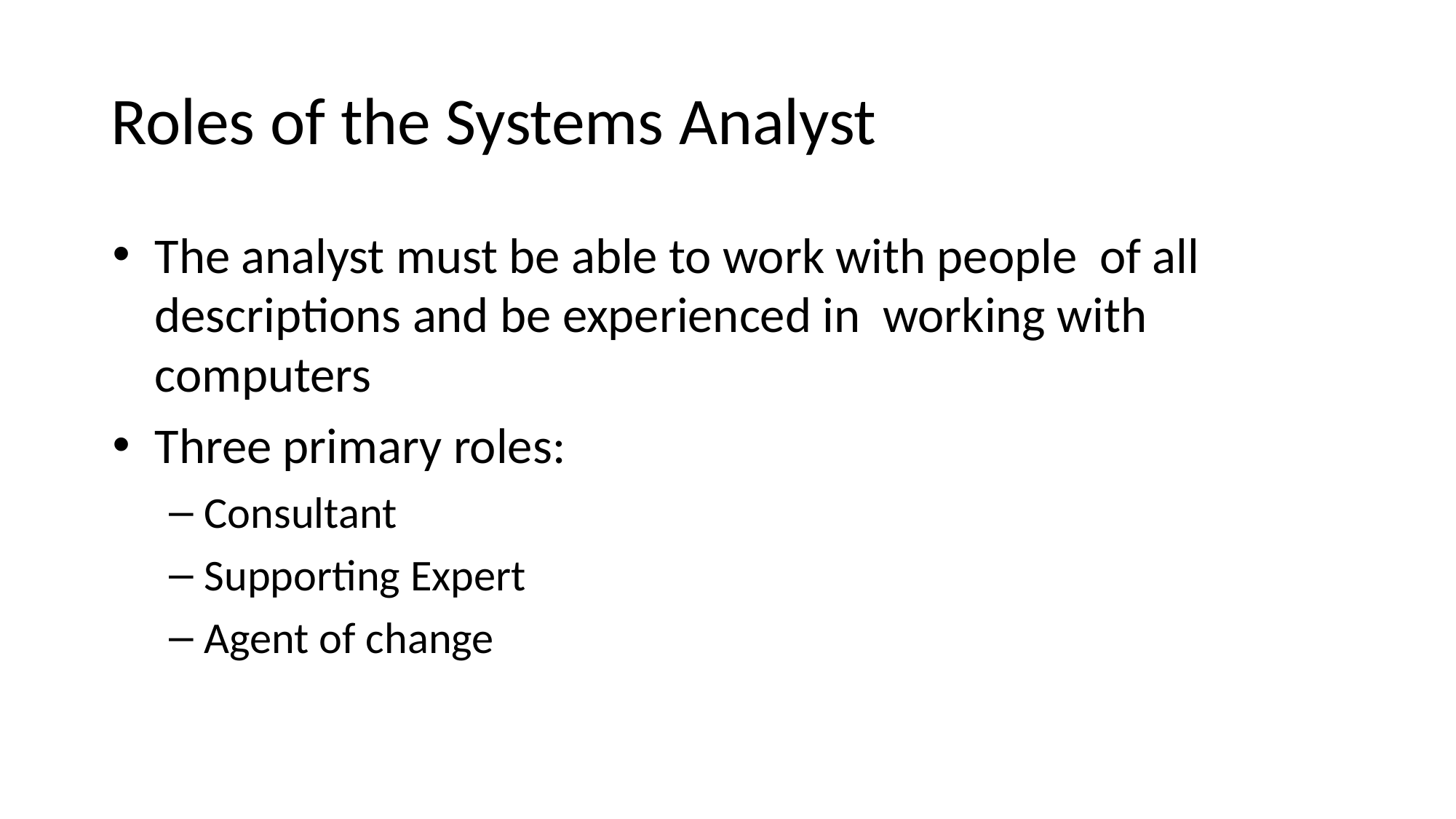

# Roles of the Systems Analyst
The analyst must be able to work with people  of all descriptions and be experienced in  working with computers
Three primary roles:
Consultant
Supporting Expert
Agent of change